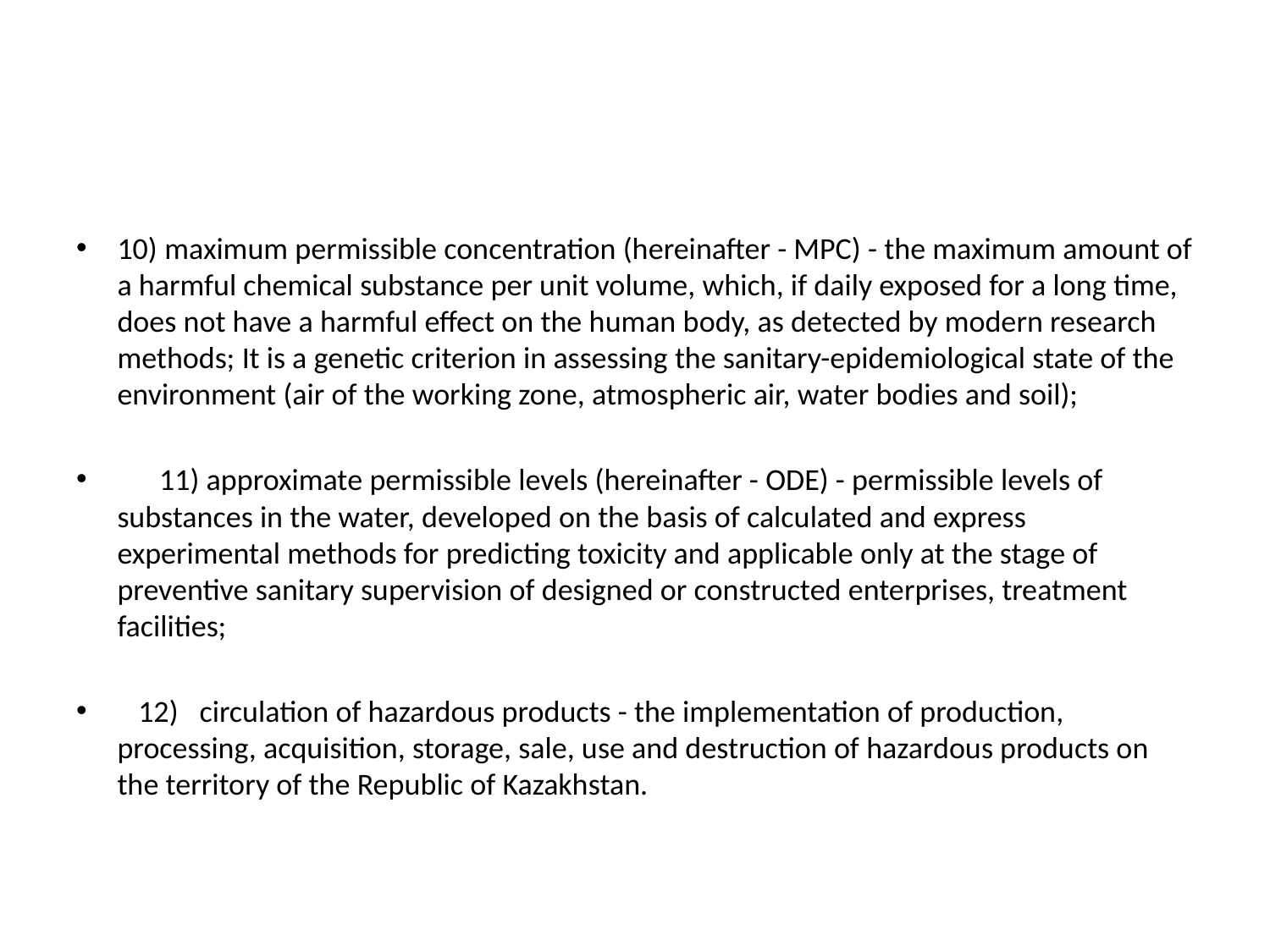

#
10) maximum permissible concentration (hereinafter - MPC) - the maximum amount of a harmful chemical substance per unit volume, which, if daily exposed for a long time, does not have a harmful effect on the human body, as detected by modern research methods; It is a genetic criterion in assessing the sanitary-epidemiological state of the environment (air of the working zone, atmospheric air, water bodies and soil);

      11) approximate permissible levels (hereinafter - ODE) - permissible levels of substances in the water, developed on the basis of calculated and express experimental methods for predicting toxicity and applicable only at the stage of preventive sanitary supervision of designed or constructed enterprises, treatment facilities;

   12)   circulation of hazardous products - the implementation of production, processing, acquisition, storage, sale, use and destruction of hazardous products on the territory of the Republic of Kazakhstan.